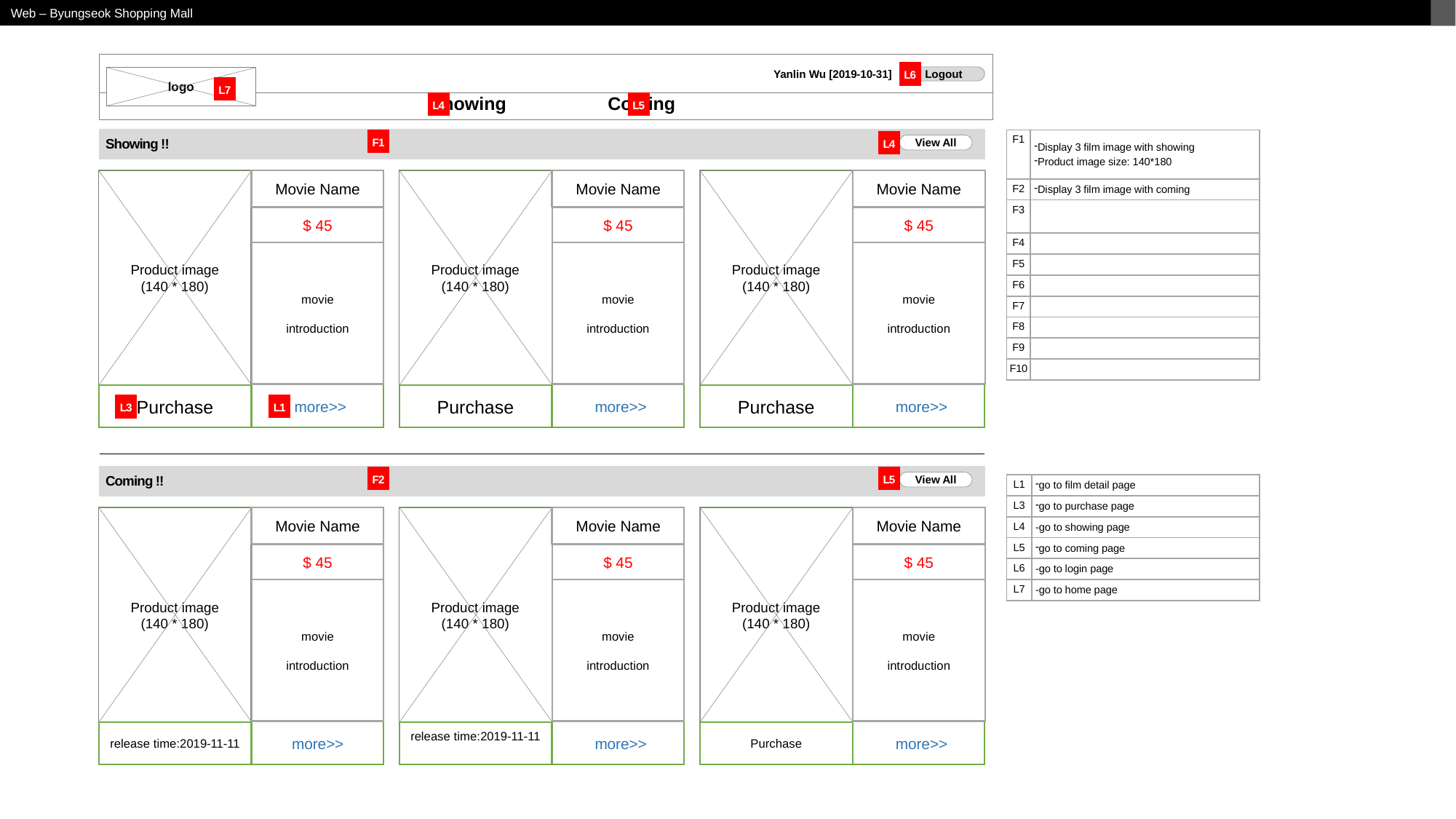

Logout
logo
Yanlin Wu [2019-10-31]
           Showing                    Coming
L6
L7
L4
L5
  Showing !!
F1
| F1 | Display 3 film image with showing Product image size: 140\*180 |
| --- | --- |
| F2 | Display 3 film image with coming |
| F3 |  |
| F4 |  |
| F5 |  |
| F6 |  |
| F7 |  |
| F8 |  |
| F9 |  |
| F10 |  |
L4
View All
Product image
(140 * 180)

Movie Name
Product image
(140 * 180)

Movie Name
Product image
(140 * 180)

Movie Name
$ 45
$ 45
$ 45
movie

introduction
movie

introduction
movie

introduction
Purchase
Purchase
Purchase
more>>
more>>
more>>
L1
L3
  Coming !!
F2
L5
View All
| L1 | go to film detail page |
| --- | --- |
| L3 | go to purchase page |
| L4 | -go to showing page |
| L5 | go to coming page |
| L6 | -go to login page |
| L7 | -go to home page |
Product image
(140 * 180)

Movie Name
Product image
(140 * 180)

Movie Name
Product image
(140 * 180)

Movie Name
$ 45
$ 45
$ 45
movie

introduction
movie

introduction
movie

introduction
release time:2019-11-11
release time:2019-11-11

Purchase
more>>
more>>
more>>